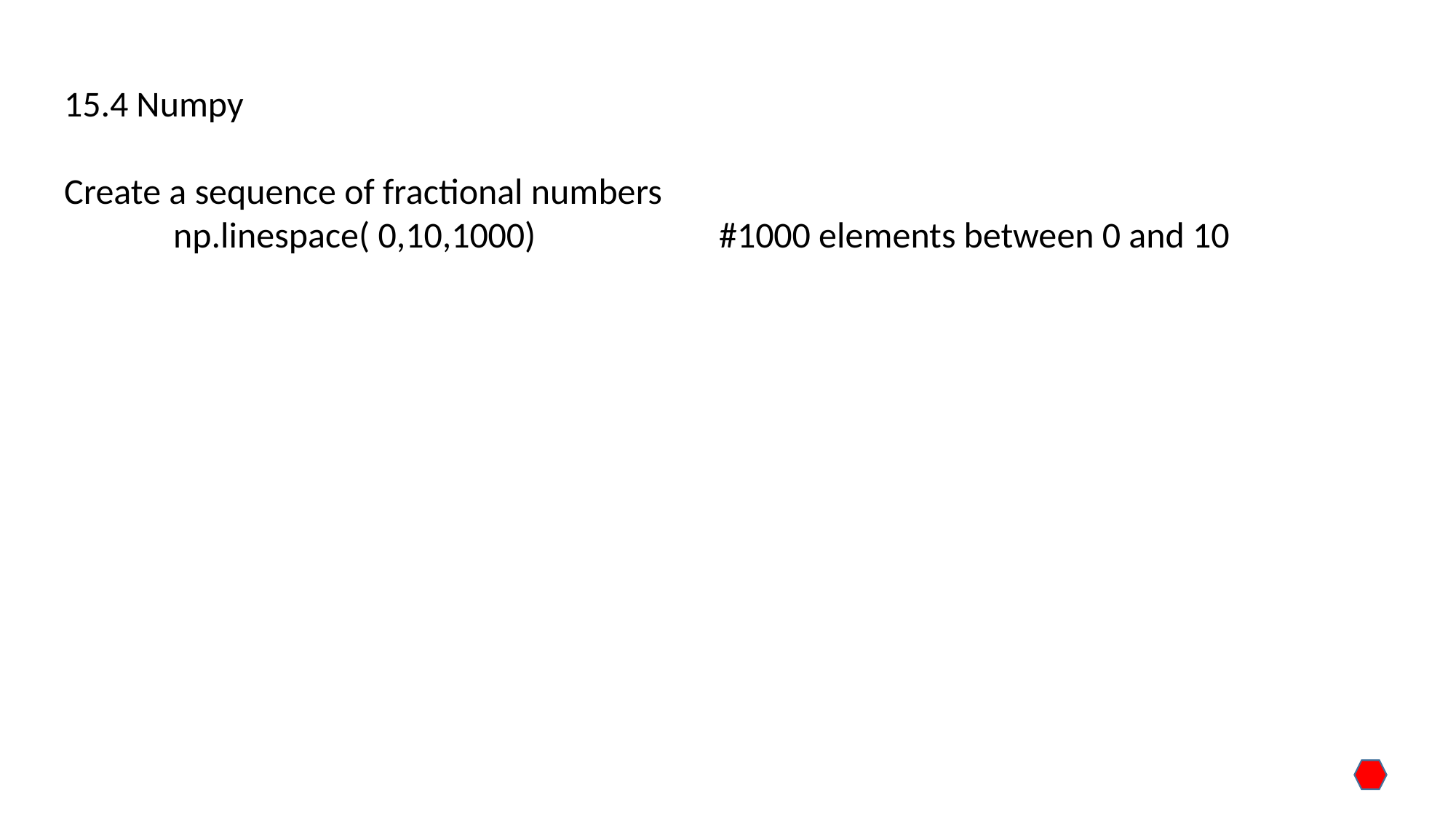

15.4 Numpy

Create a sequence of fractional numbers
	np.linespace( 0,10,1000)		#1000 elements between 0 and 10